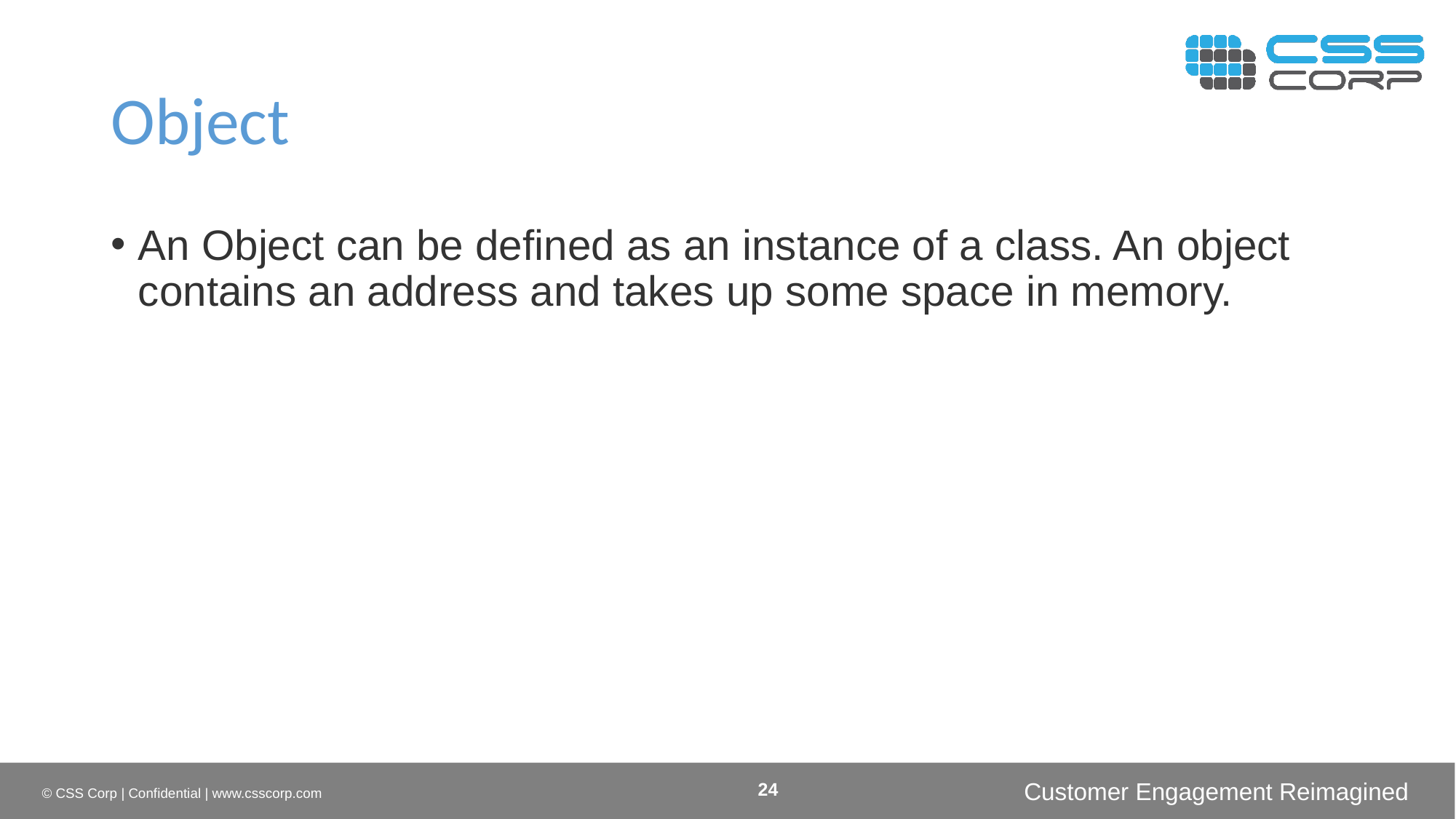

# Object
An Object can be defined as an instance of a class. An object contains an address and takes up some space in memory.